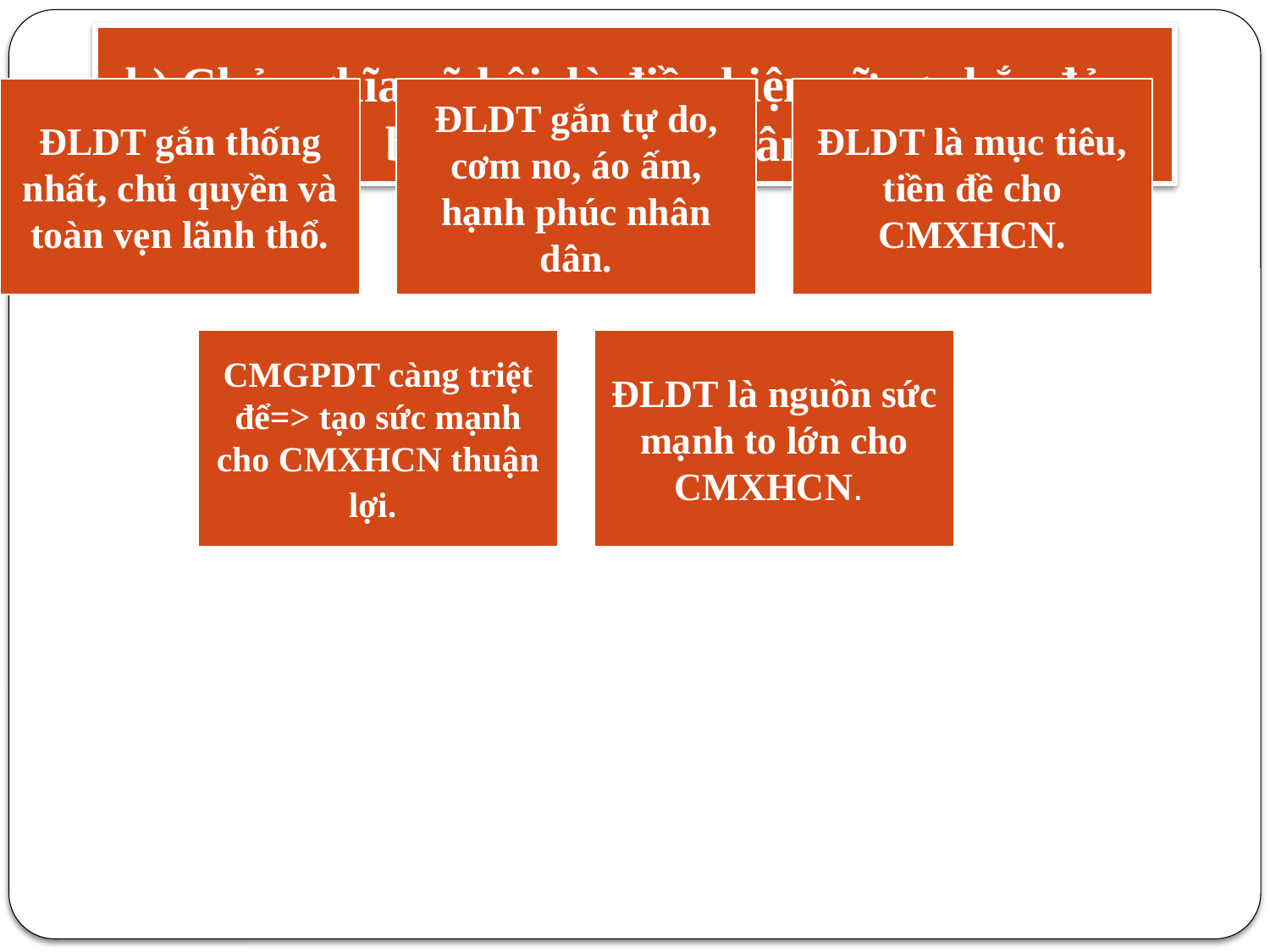

# b) Chủ nghĩa xã hội  là điều kiện vững chắc đảm bảo nền độc lập dân tộc
ĐLDT gắn thống nhất, chủ quyền và toàn vẹn lãnh thổ.
ĐLDT gắn tự do, cơm no, áo ấm, hạnh phúc nhân dân.
ĐLDT là mục tiêu, tiền đề cho CMXHCN.
CMGPDT càng triệt để=> tạo sức mạnh cho CMXHCN thuận lợi.
ĐLDT là nguồn sức mạnh to lớn cho CMXHCN.